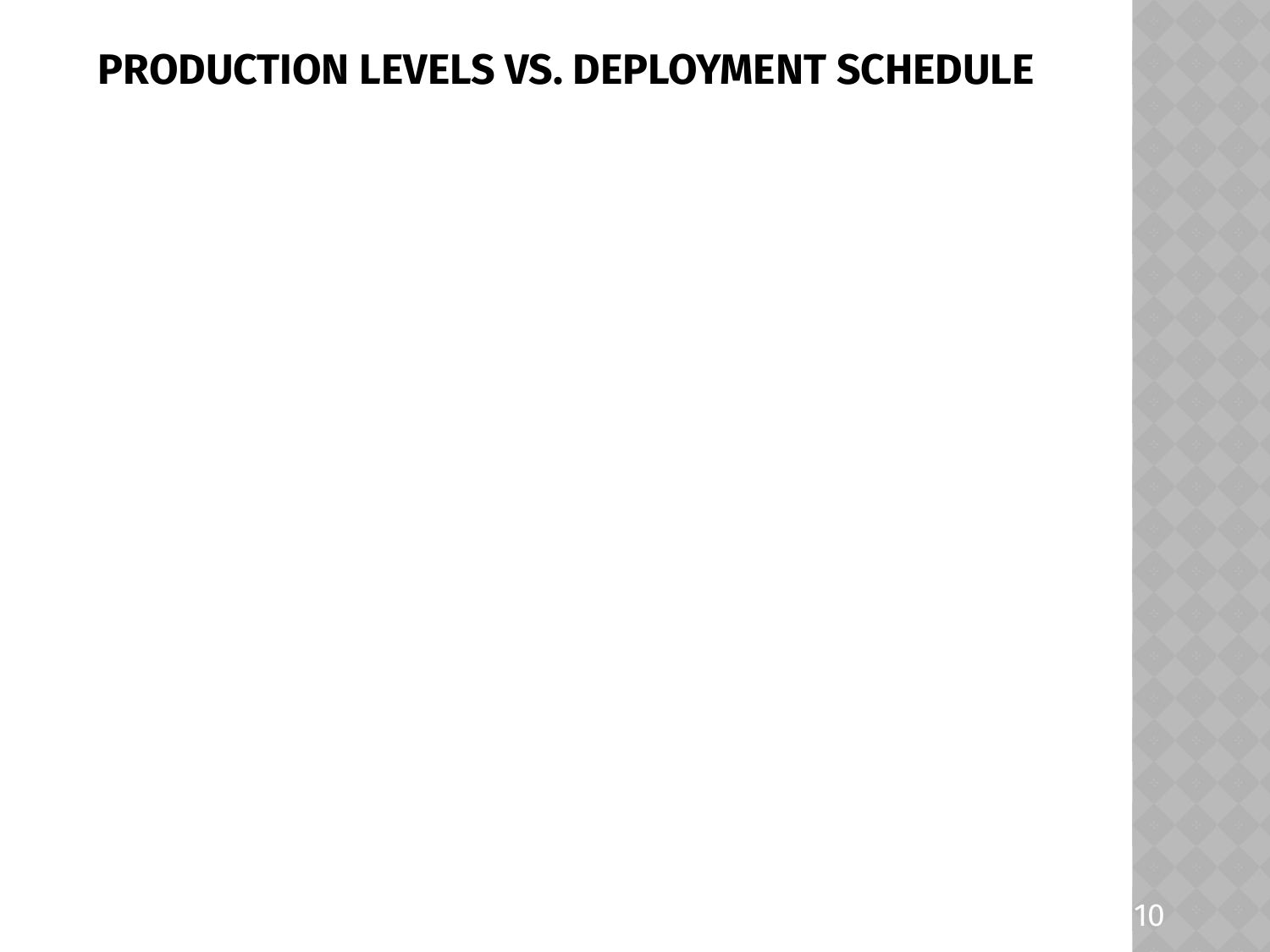

# Production Levels vs. Deployment Schedule
10